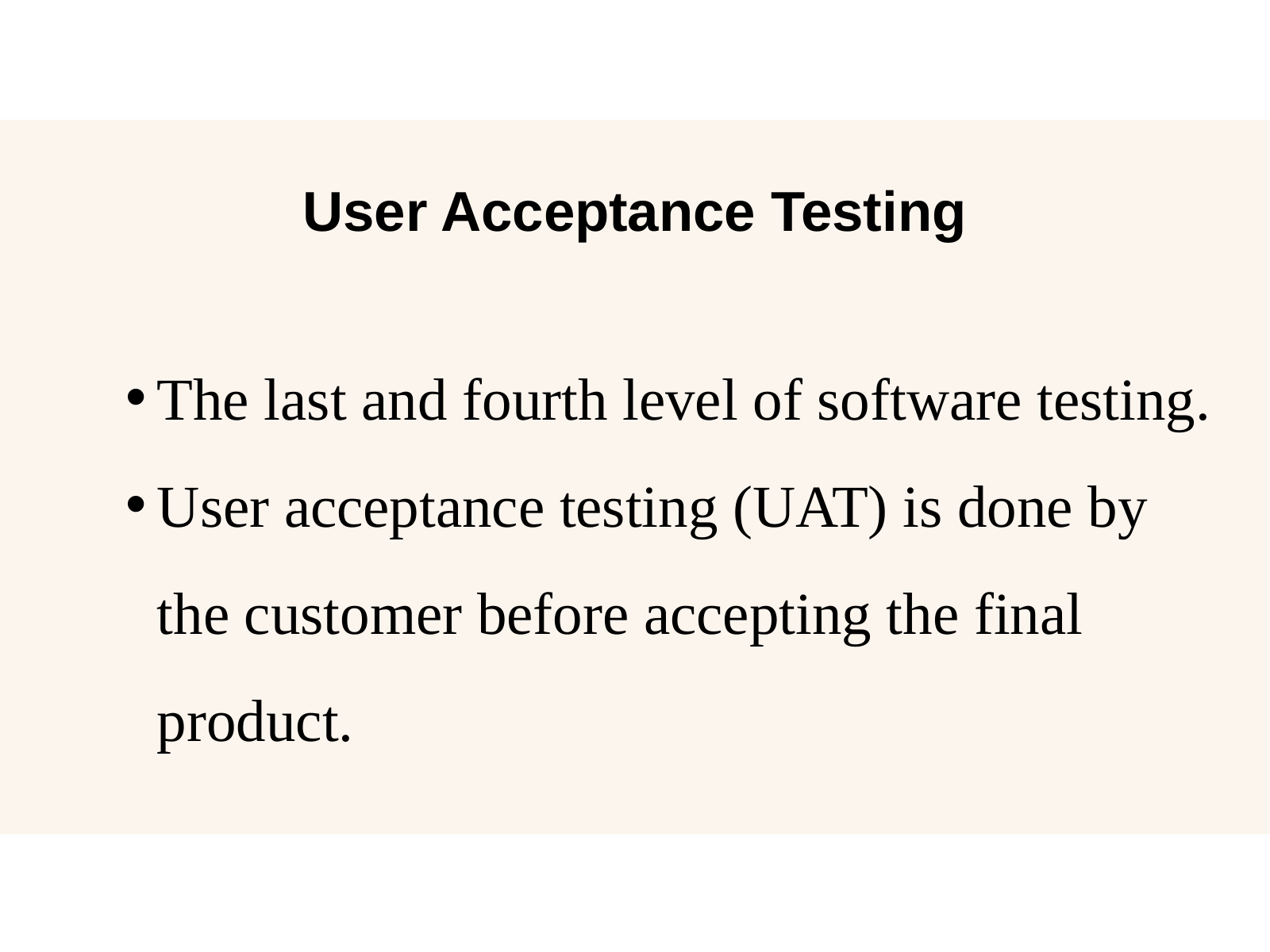

User Acceptance Testing
The last and fourth level of software testing.
User acceptance testing (UAT) is done by the customer before accepting the final product.